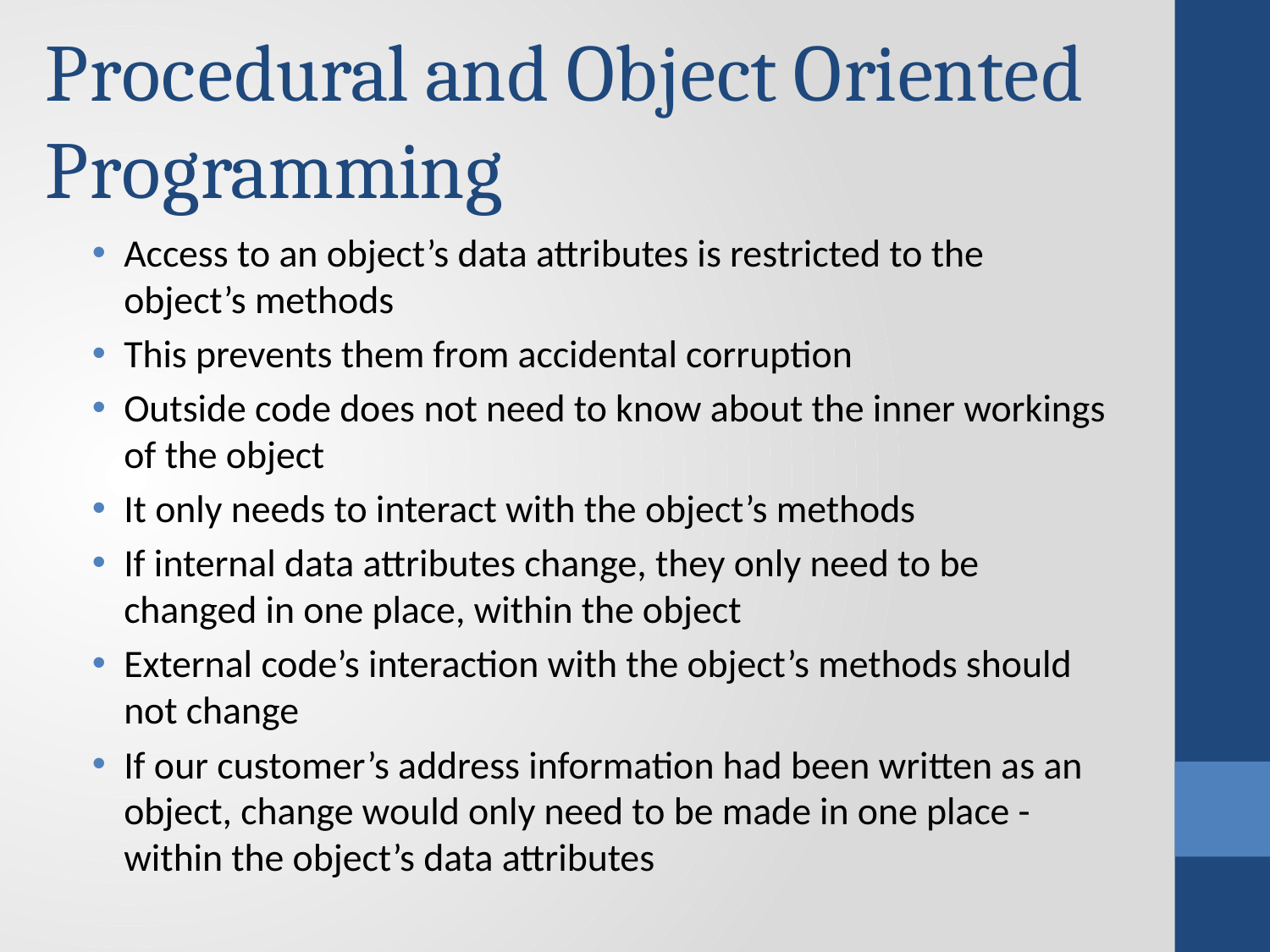

# Procedural and Object Oriented Programming
Access to an object’s data attributes is restricted to the object’s methods
This prevents them from accidental corruption
Outside code does not need to know about the inner workings of the object
It only needs to interact with the object’s methods
If internal data attributes change, they only need to be changed in one place, within the object
External code’s interaction with the object’s methods should not change
If our customer’s address information had been written as an object, change would only need to be made in one place - within the object’s data attributes